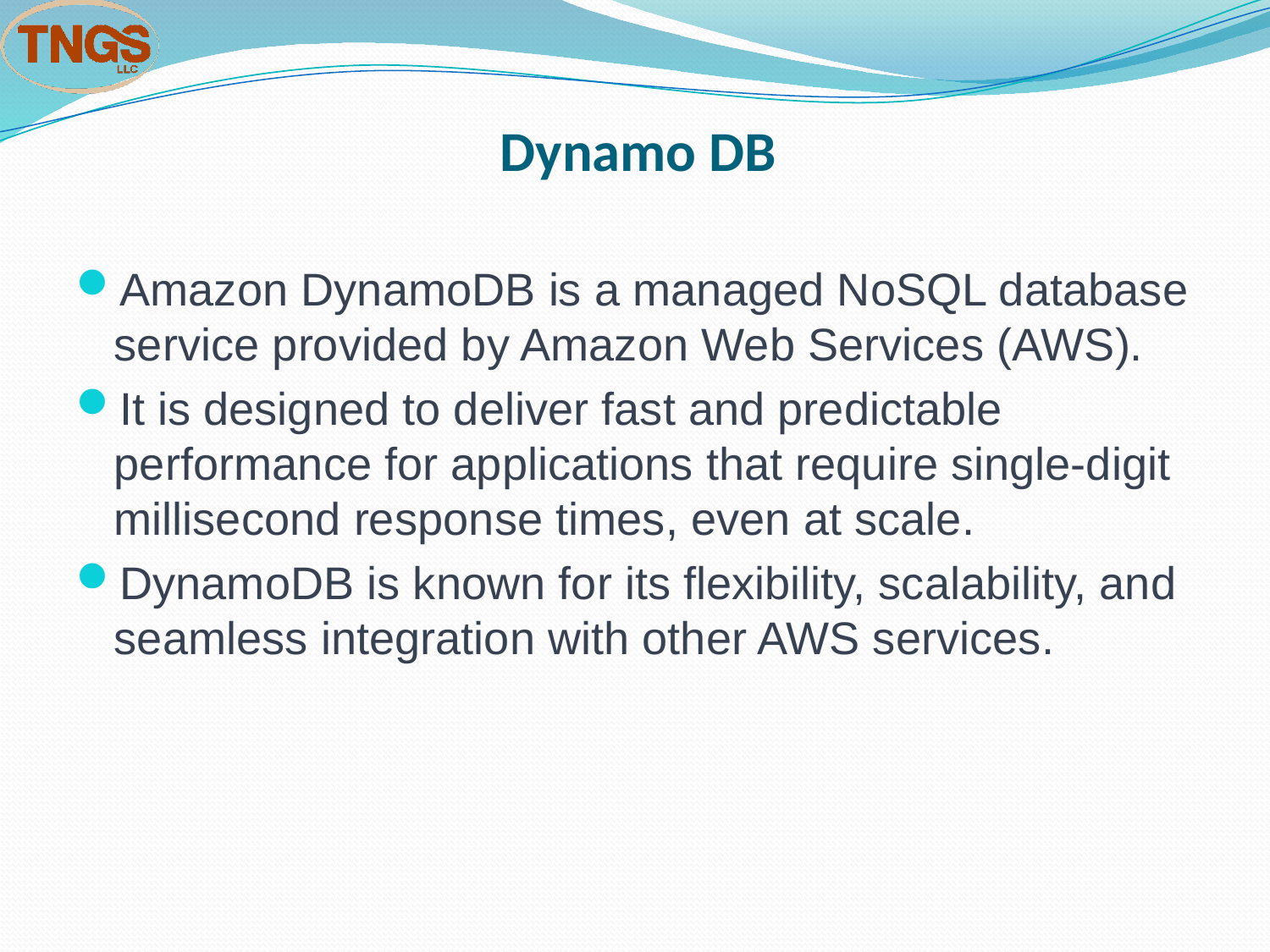

# Dynamo DB
Amazon DynamoDB is a managed NoSQL database service provided by Amazon Web Services (AWS).
It is designed to deliver fast and predictable performance for applications that require single-digit millisecond response times, even at scale.
DynamoDB is known for its flexibility, scalability, and seamless integration with other AWS services.